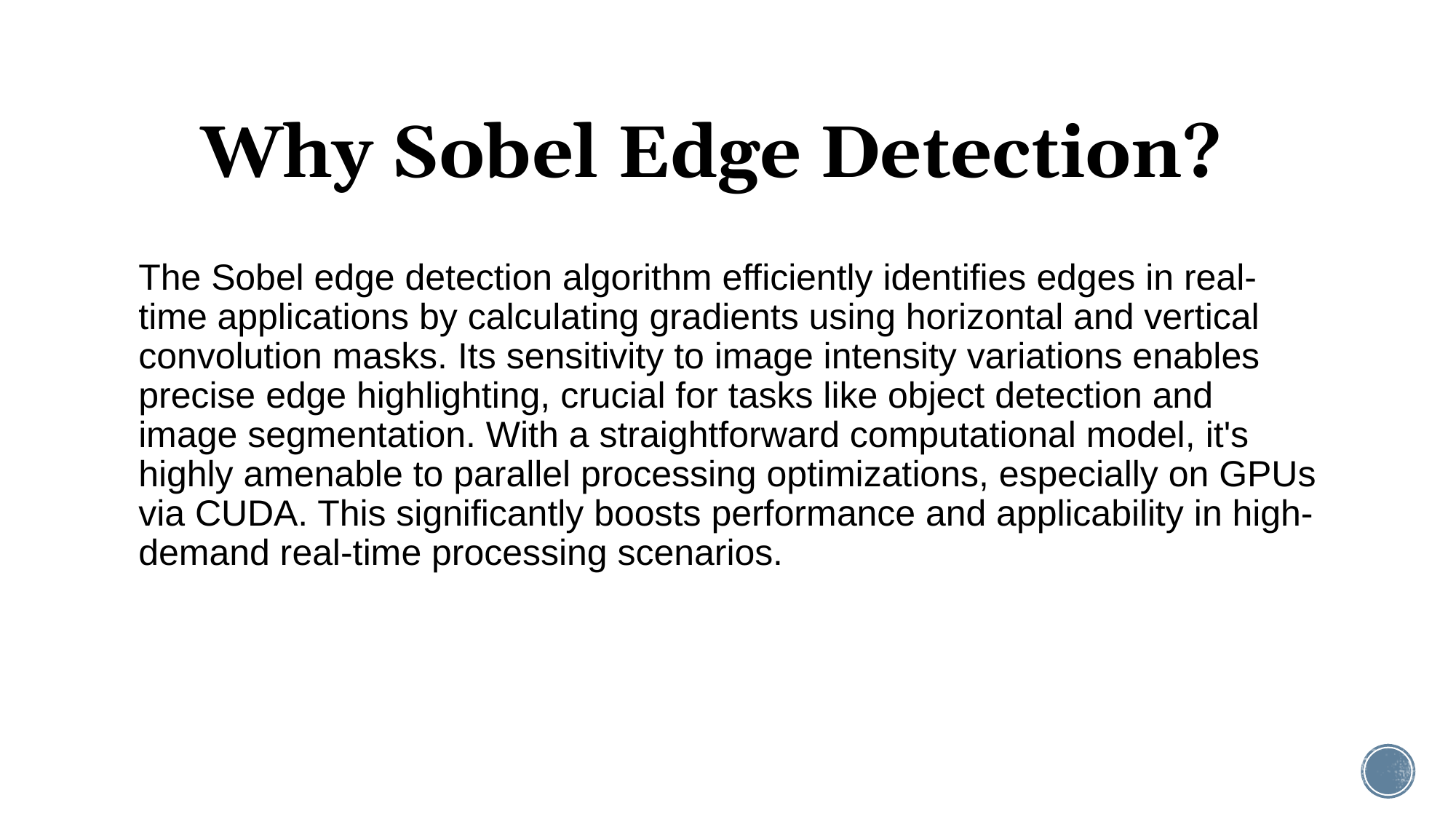

# Why Sobel Edge Detection?
The Sobel edge detection algorithm efficiently identifies edges in real-time applications by calculating gradients using horizontal and vertical convolution masks. Its sensitivity to image intensity variations enables precise edge highlighting, crucial for tasks like object detection and image segmentation. With a straightforward computational model, it's highly amenable to parallel processing optimizations, especially on GPUs via CUDA. This significantly boosts performance and applicability in high-demand real-time processing scenarios.